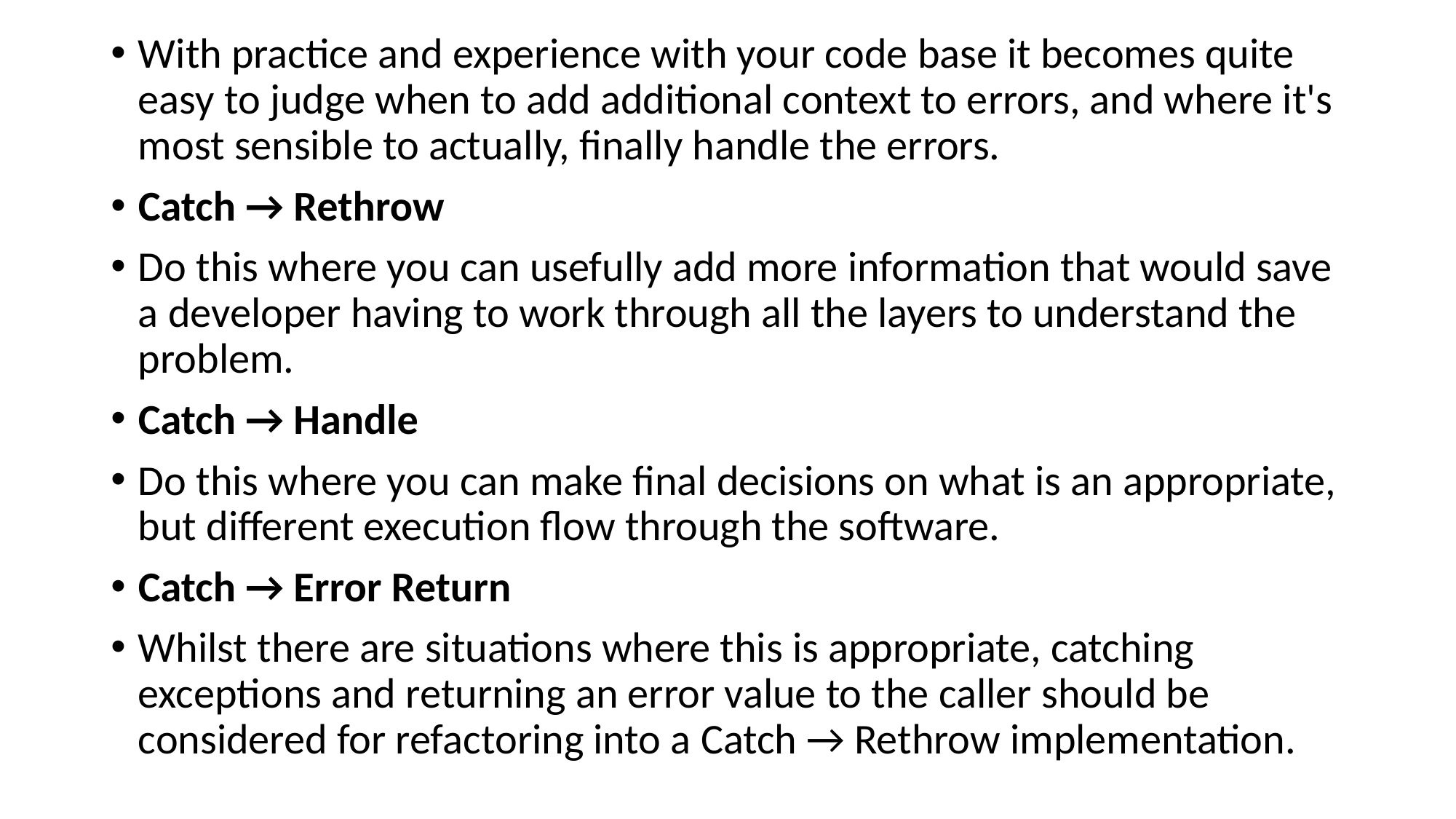

With practice and experience with your code base it becomes quite easy to judge when to add additional context to errors, and where it's most sensible to actually, finally handle the errors.
Catch → Rethrow
Do this where you can usefully add more information that would save a developer having to work through all the layers to understand the problem.
Catch → Handle
Do this where you can make final decisions on what is an appropriate, but different execution flow through the software.
Catch → Error Return
Whilst there are situations where this is appropriate, catching exceptions and returning an error value to the caller should be considered for refactoring into a Catch → Rethrow implementation.